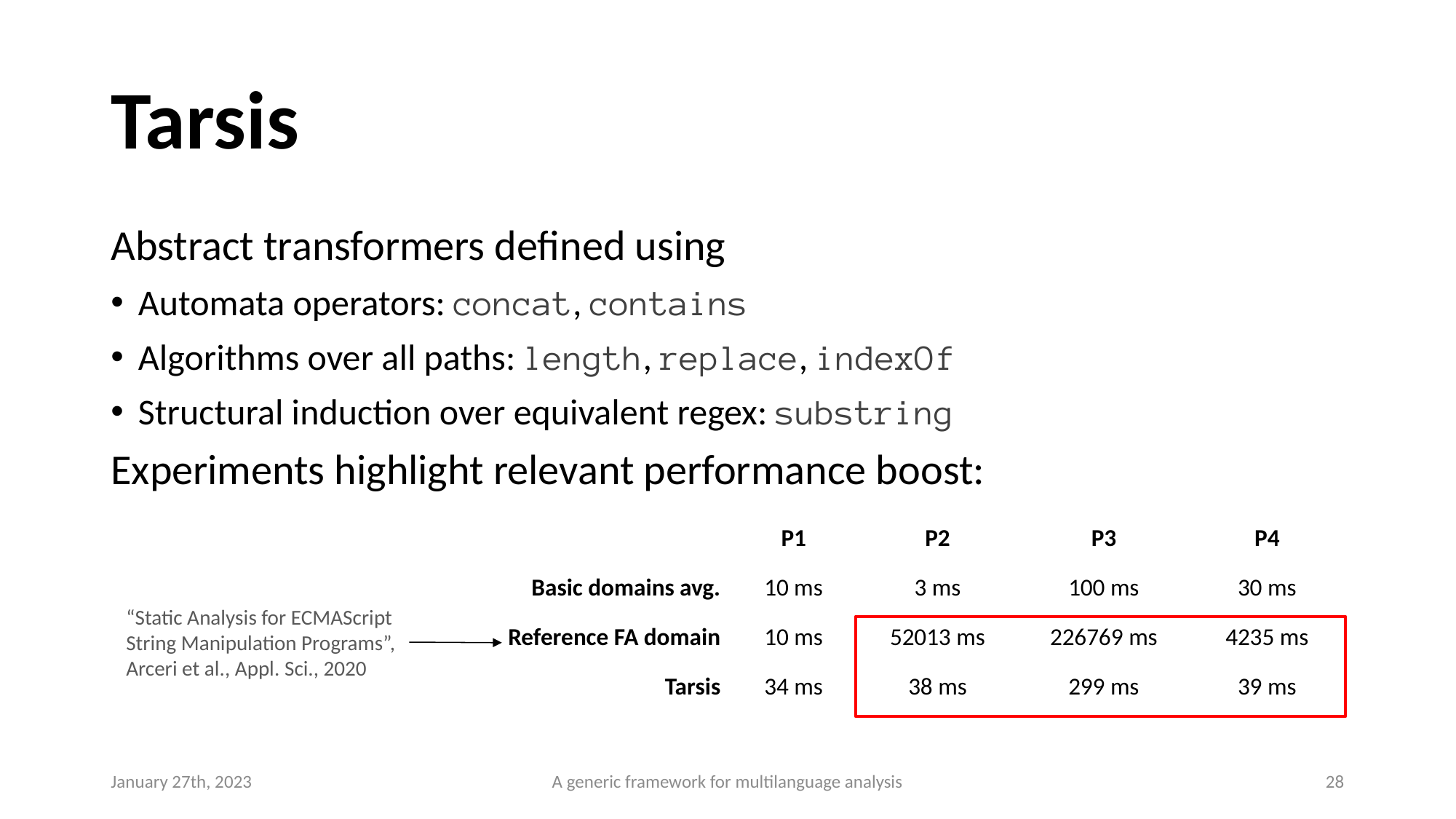

# Tarsis
Abstract transformers defined using
Automata operators: concat, contains
Algorithms over all paths: length, replace, indexOf
Structural induction over equivalent regex: substring
Experiments highlight relevant performance boost:
|  | P1 | P2 | P3 | P4 |
| --- | --- | --- | --- | --- |
| Basic domains avg. | 10 ms | 3 ms | 100 ms | 30 ms |
| Reference FA domain | 10 ms | 52013 ms | 226769 ms | 4235 ms |
| Tarsis | 34 ms | 38 ms | 299 ms | 39 ms |
“Static Analysis for ECMAScript String Manipulation Programs”, Arceri et al., Appl. Sci., 2020

January 27th, 2023
A generic framework for multilanguage analysis
28